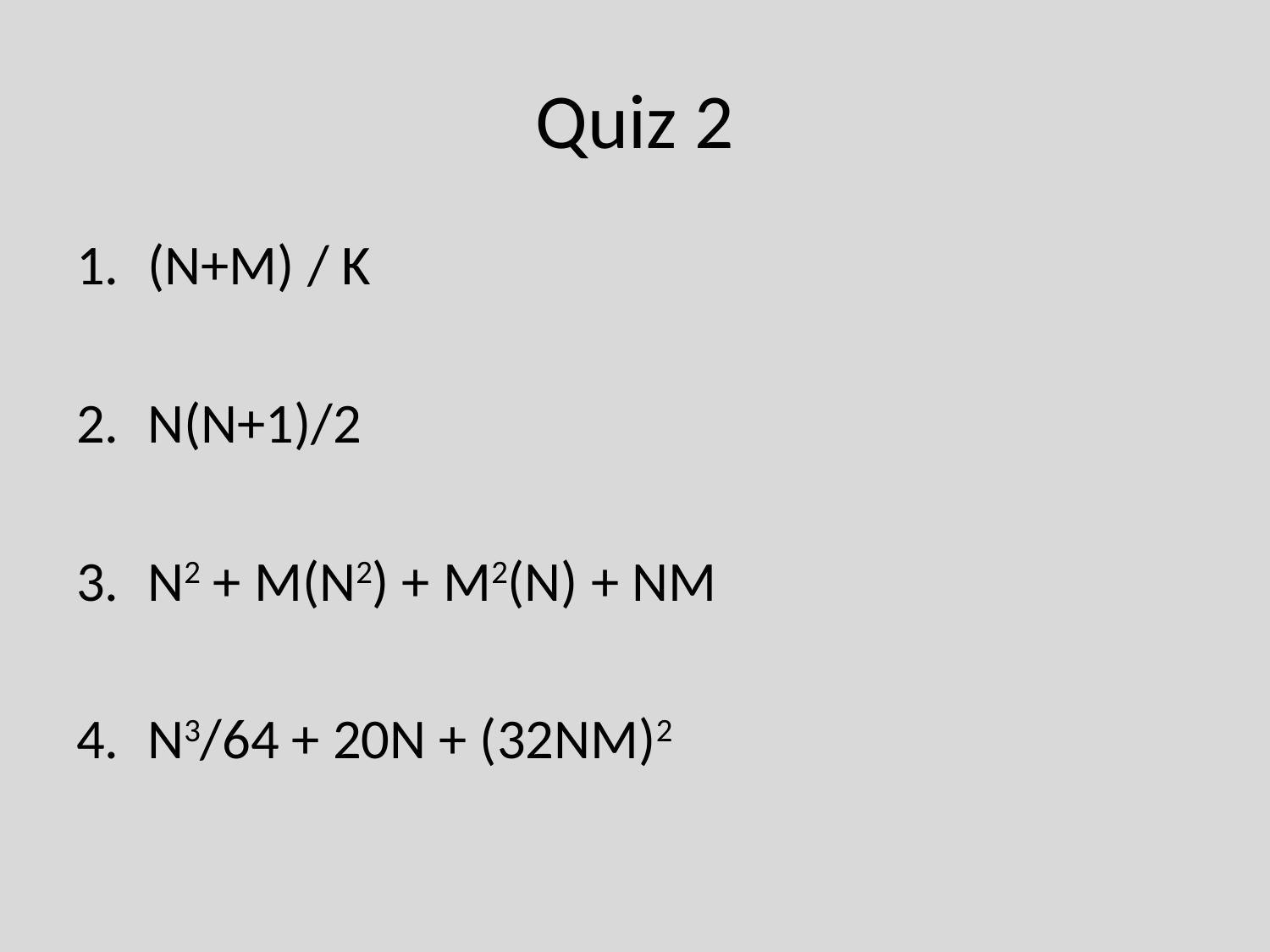

# Quiz 2
(N+M) / K

N(N+1)/2

N2 + M(N2) + M2(N) + NM

N3/64 + 20N + (32NM)2